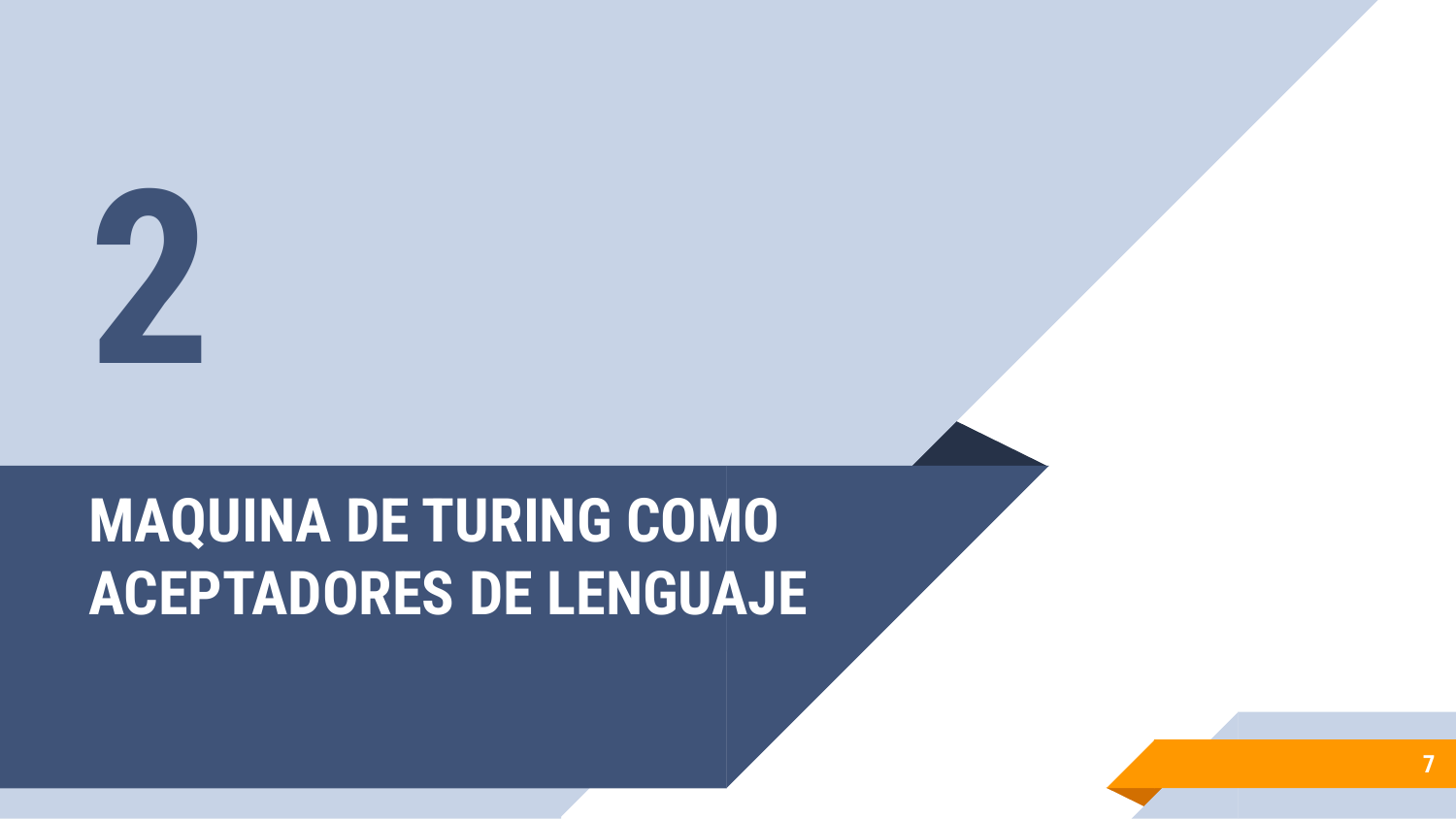

2

# MAQUINA DE TURING COMO ACEPTADORES DE LENGUAJE
7